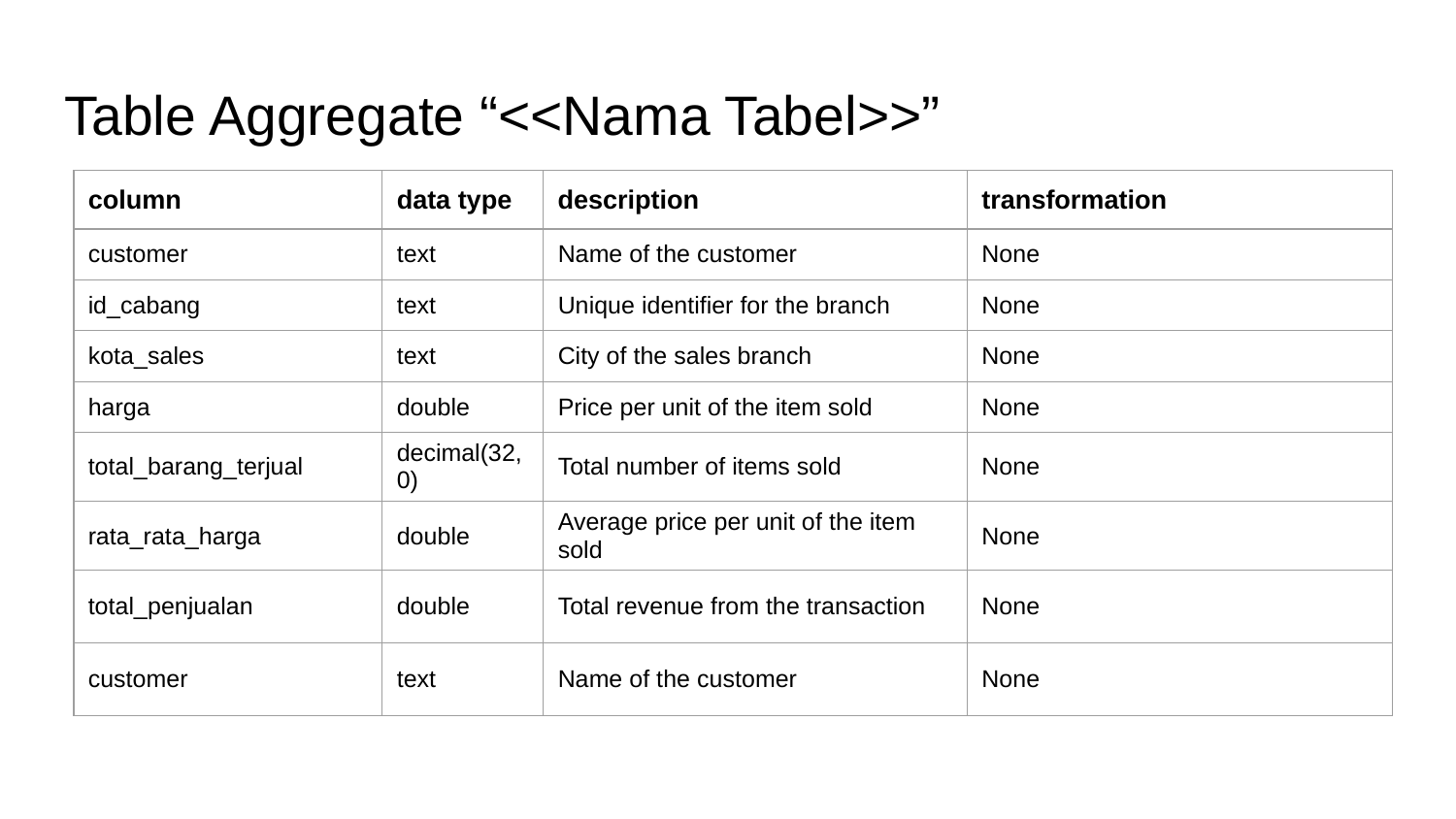

# Table Aggregate “<<Nama Tabel>>”
| column | data type | description | transformation |
| --- | --- | --- | --- |
| customer | text | Name of the customer | None |
| id\_cabang | text | Unique identifier for the branch | None |
| kota\_sales | text | City of the sales branch | None |
| harga | double | Price per unit of the item sold | None |
| total\_barang\_terjual | decimal(32,0) | Total number of items sold | None |
| rata\_rata\_harga | double | Average price per unit of the item sold | None |
| total\_penjualan | double | Total revenue from the transaction | None |
| customer | text | Name of the customer | None |